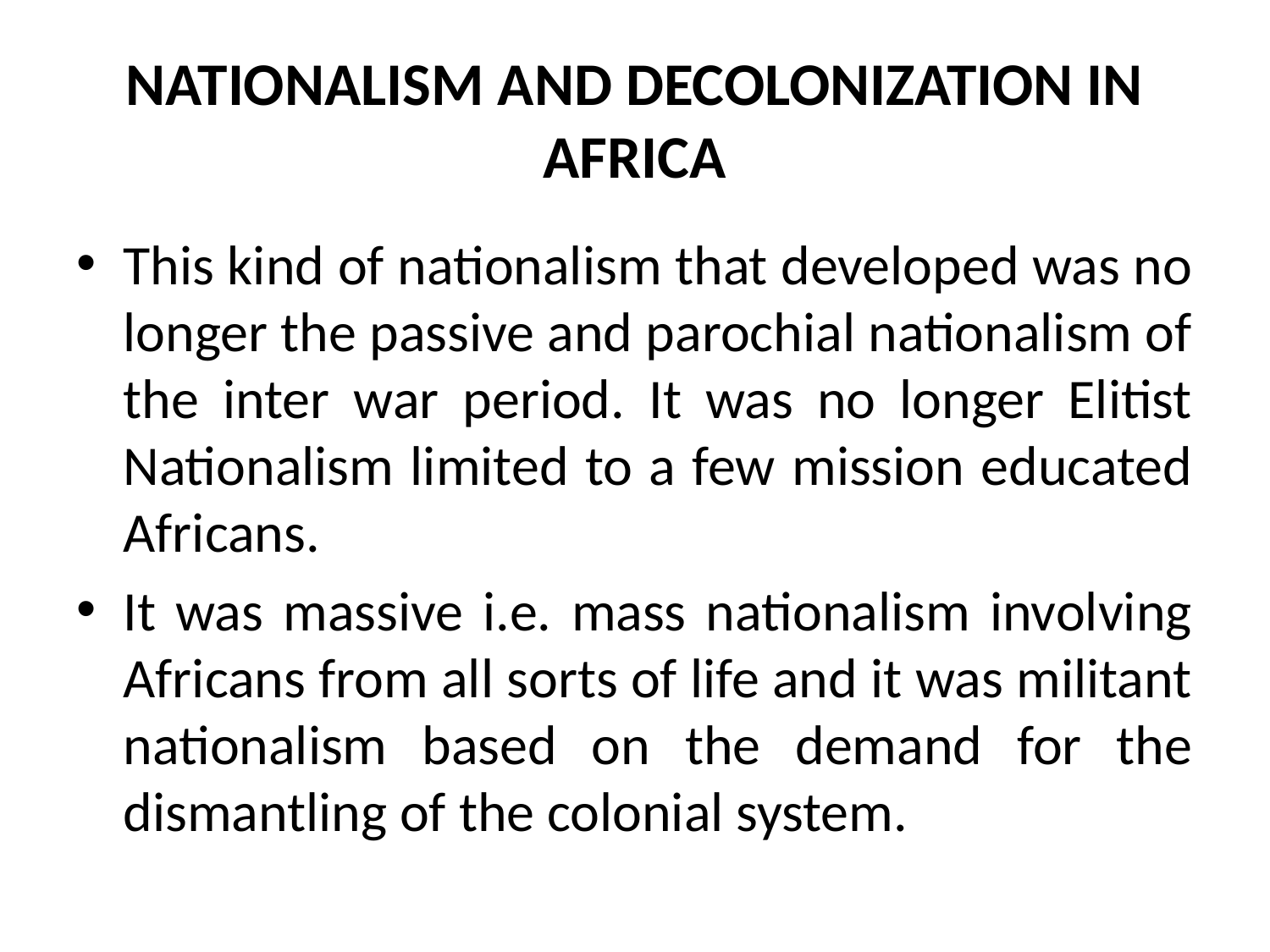

# NATIONALISM AND DECOLONIZATION IN AFRICA
This kind of nationalism that developed was no longer the passive and parochial nationalism of the inter war period. It was no longer Elitist Nationalism limited to a few mission educated Africans.
It was massive i.e. mass nationalism involving Africans from all sorts of life and it was militant nationalism based on the demand for the dismantling of the colonial system.